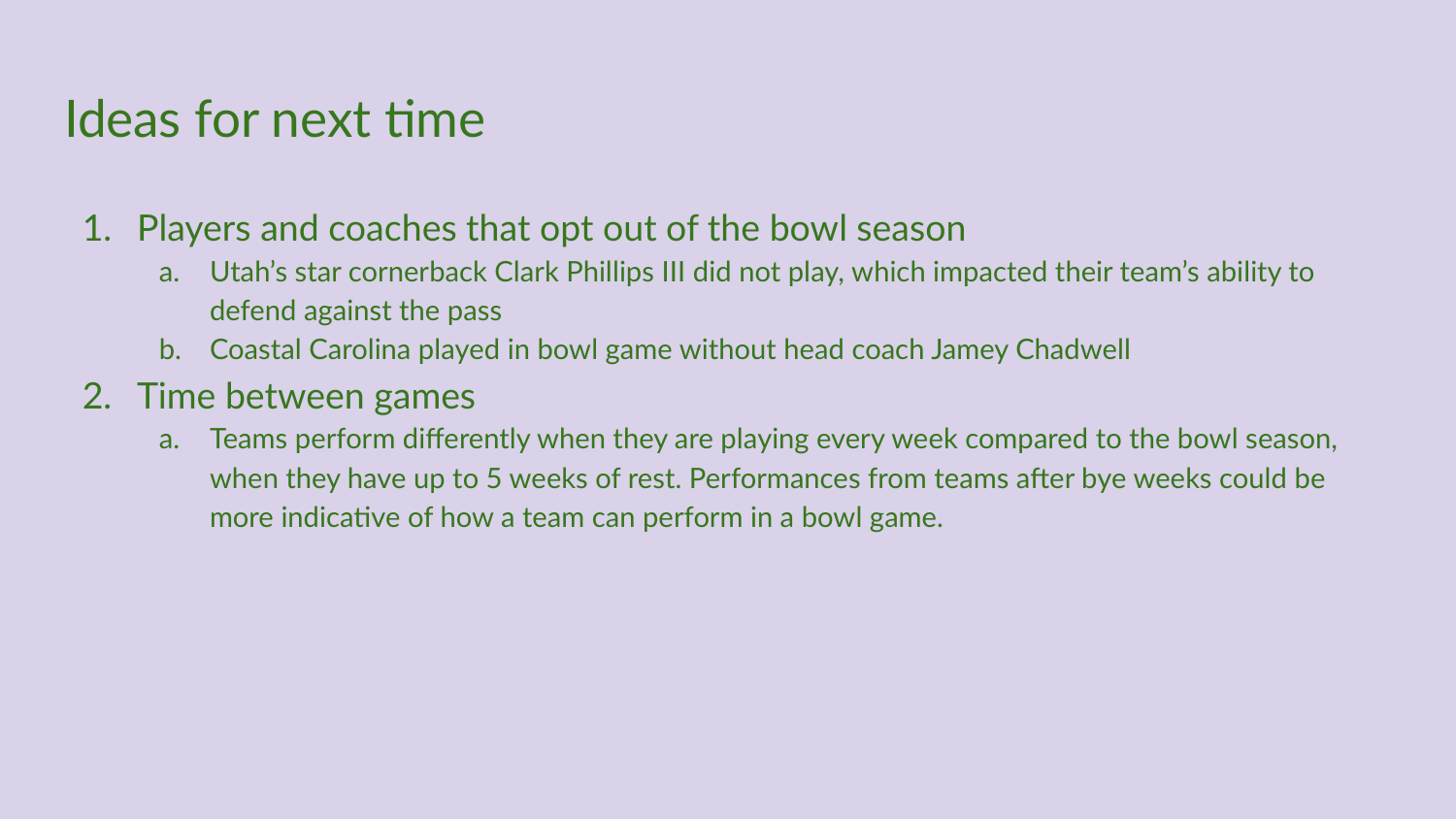

# Ideas for next time
Players and coaches that opt out of the bowl season
Utah’s star cornerback Clark Phillips III did not play, which impacted their team’s ability to defend against the pass
Coastal Carolina played in bowl game without head coach Jamey Chadwell
Time between games
Teams perform differently when they are playing every week compared to the bowl season, when they have up to 5 weeks of rest. Performances from teams after bye weeks could be more indicative of how a team can perform in a bowl game.